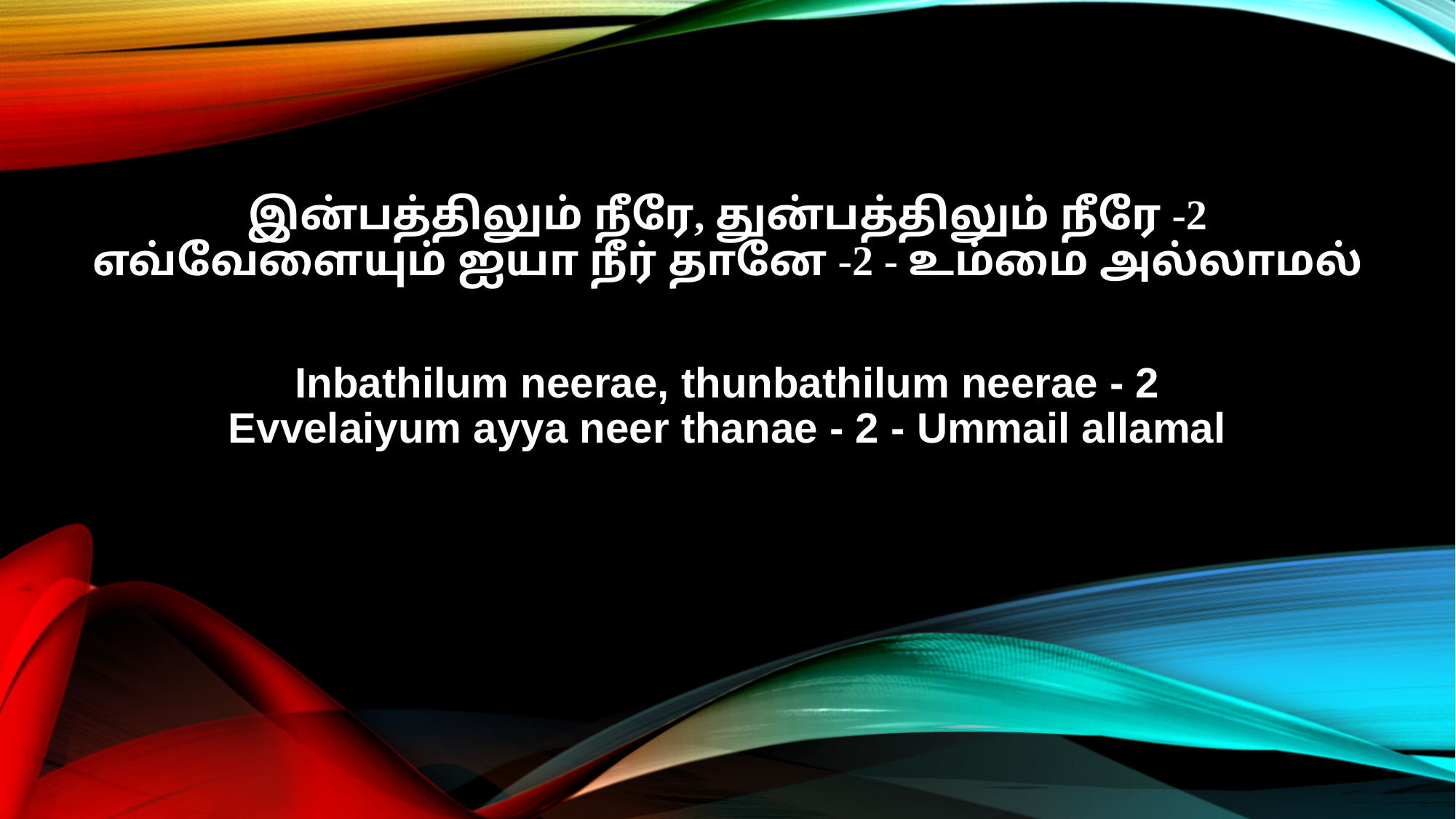

இன்பத்திலும் நீரே, துன்பத்திலும் நீரே -2
எவ்வேளையும் ஐயா நீர் தானே -2 - உம்மை அல்லாமல்

Inbathilum neerae, thunbathilum neerae - 2
Evvelaiyum ayya neer thanae - 2 - Ummail allamal